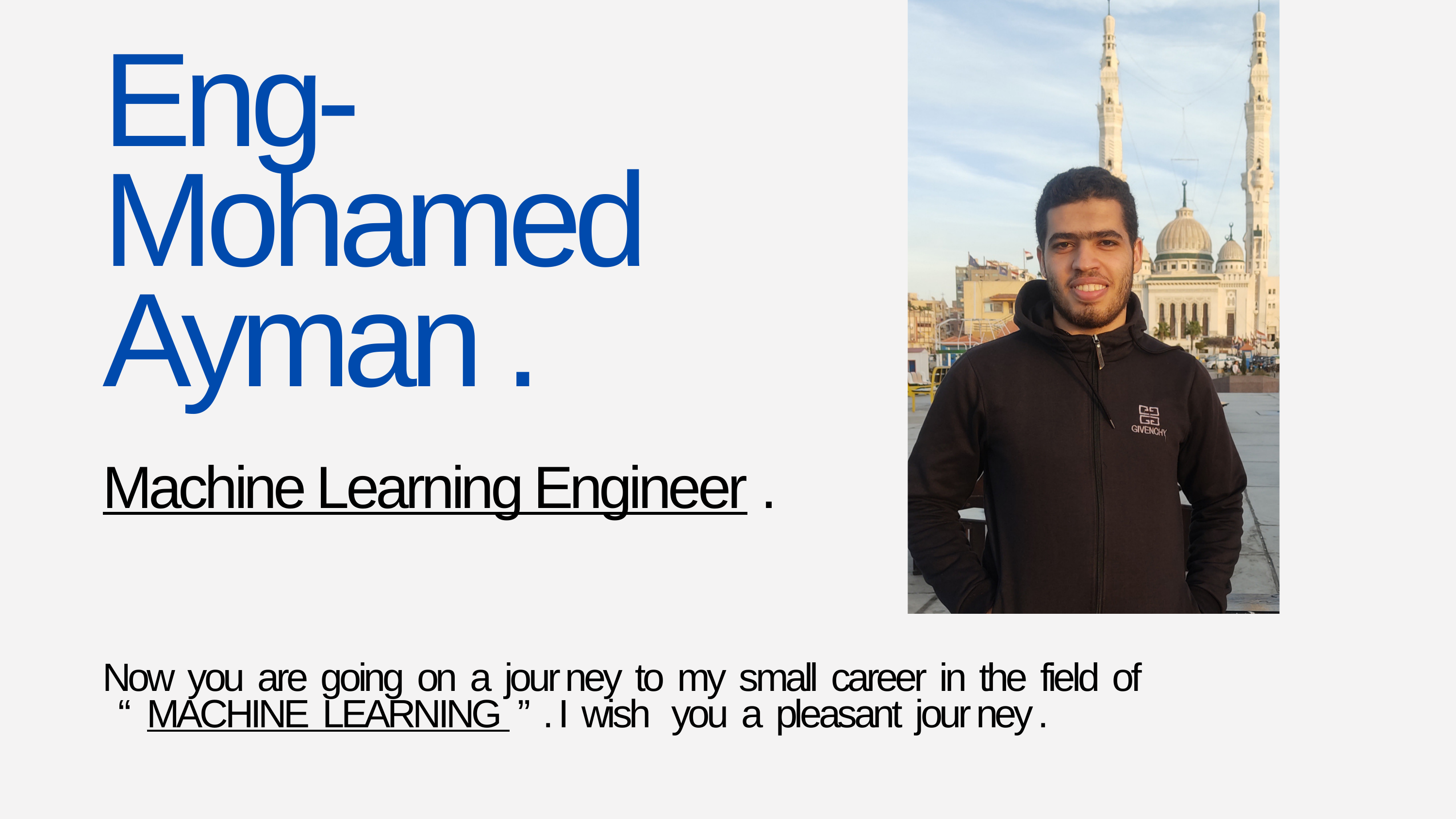

Eng-Mohamed Ayman .

Machine Learning Engineer .
Now  you  are  going  on  a  jour ney  to  my  small  career  in  the  field  of
  “  MACHINE  LEARNING  ”  . I  wish   you  a  pleasant  jour ney .